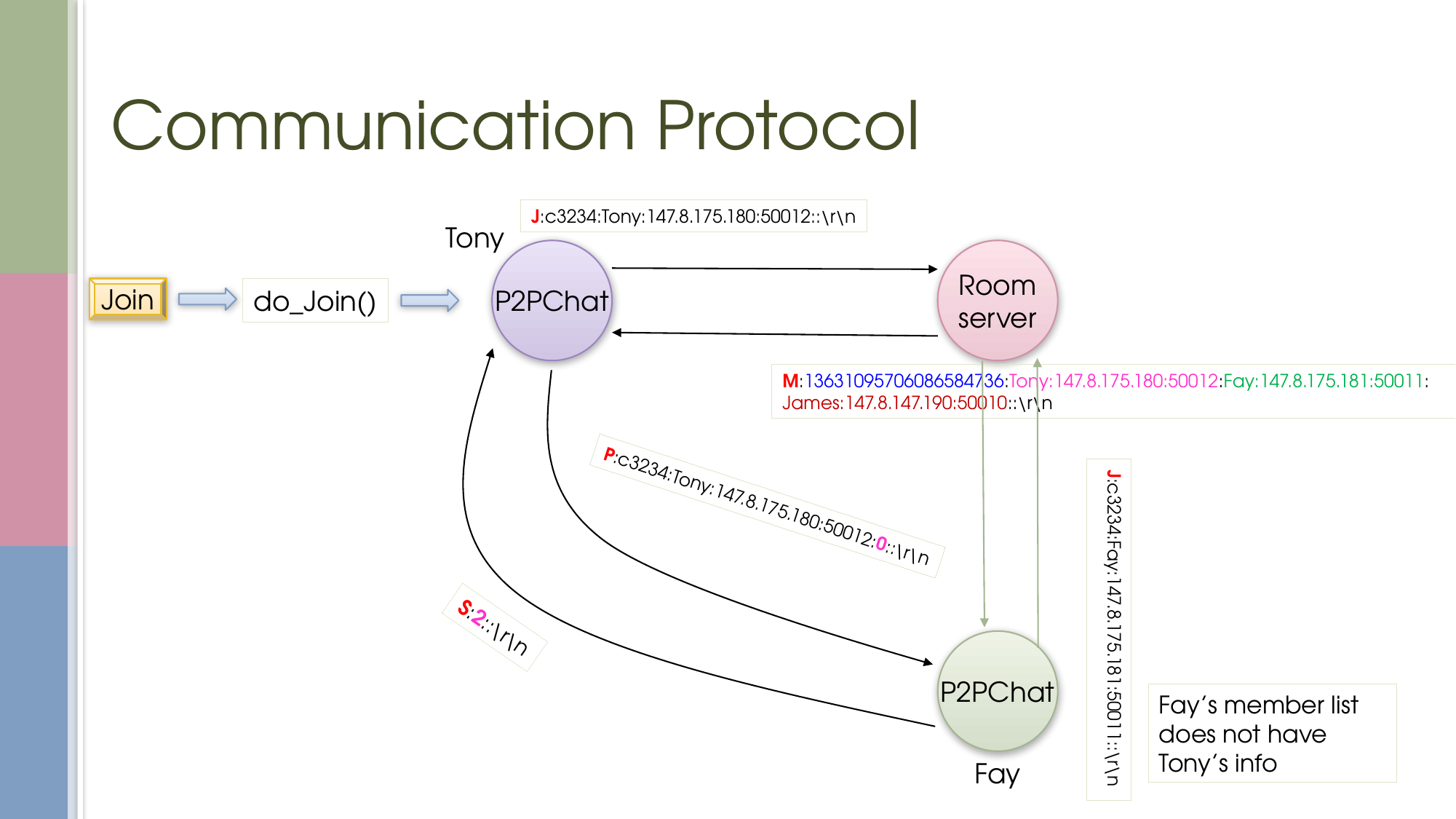

# Communication Protocol
J:c3234:Tony:147.8.175.180:50012::\r\n
Tony
P2PChat
Room
server
Join
do_Join()

J:c3234:Fay:147.8.175.181:50011::\r\n
M:13631095706086584736:Tony:147.8.175.180:50012:Fay:147.8.175.181:50011:
James:147.8.147.190:50010::\r\n

P:c3234:Tony:147.8.175.180:50012:0::\r\n
S:2::\r\n
P2PChat
Fay’s member list does not have Tony’s info
Fay